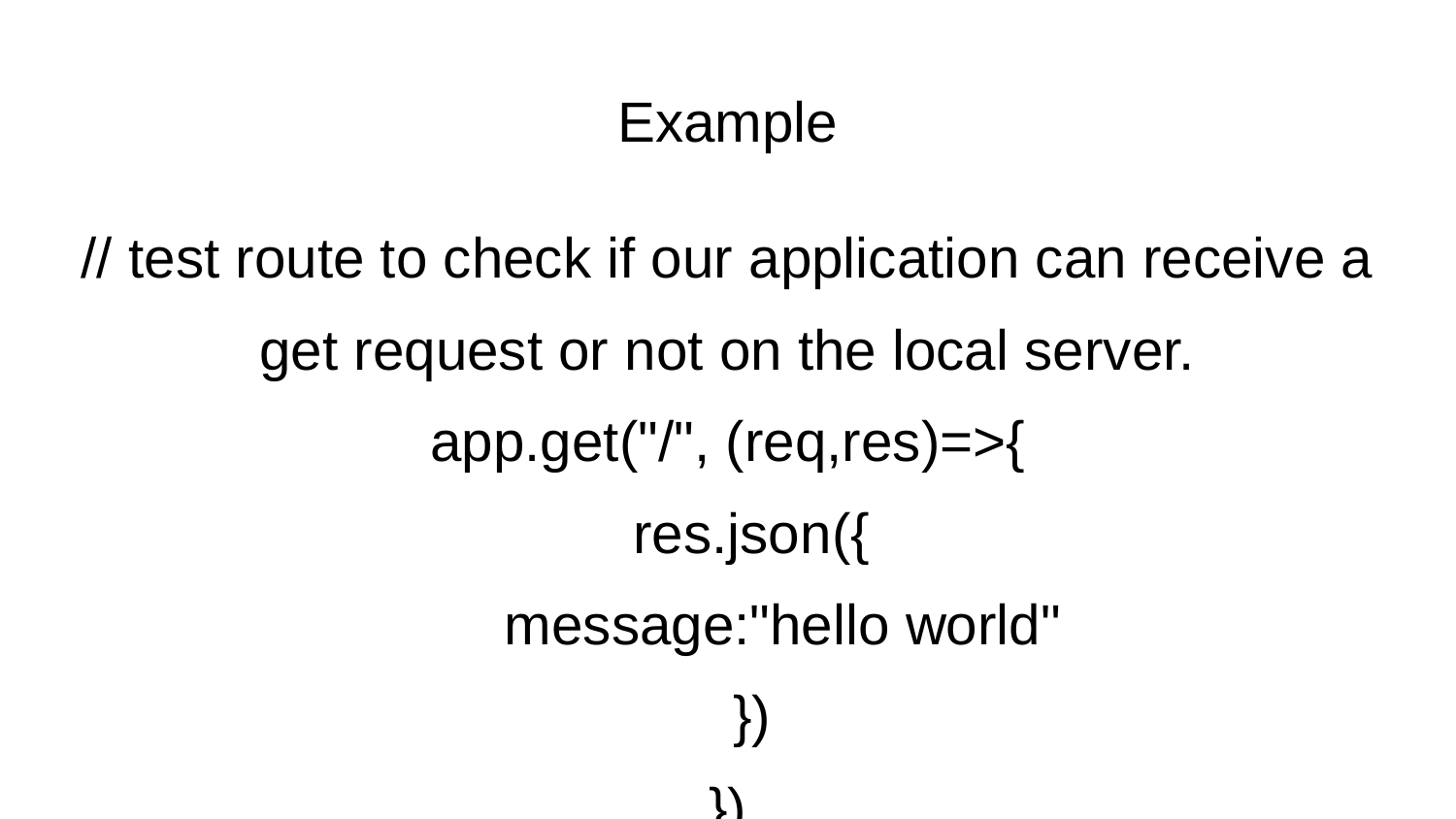

# Example
// test route to check if our application can receive a get request or not on the local server.
app.get("/", (req,res)=>{
   res.json({
       message:"hello world"
   })
})